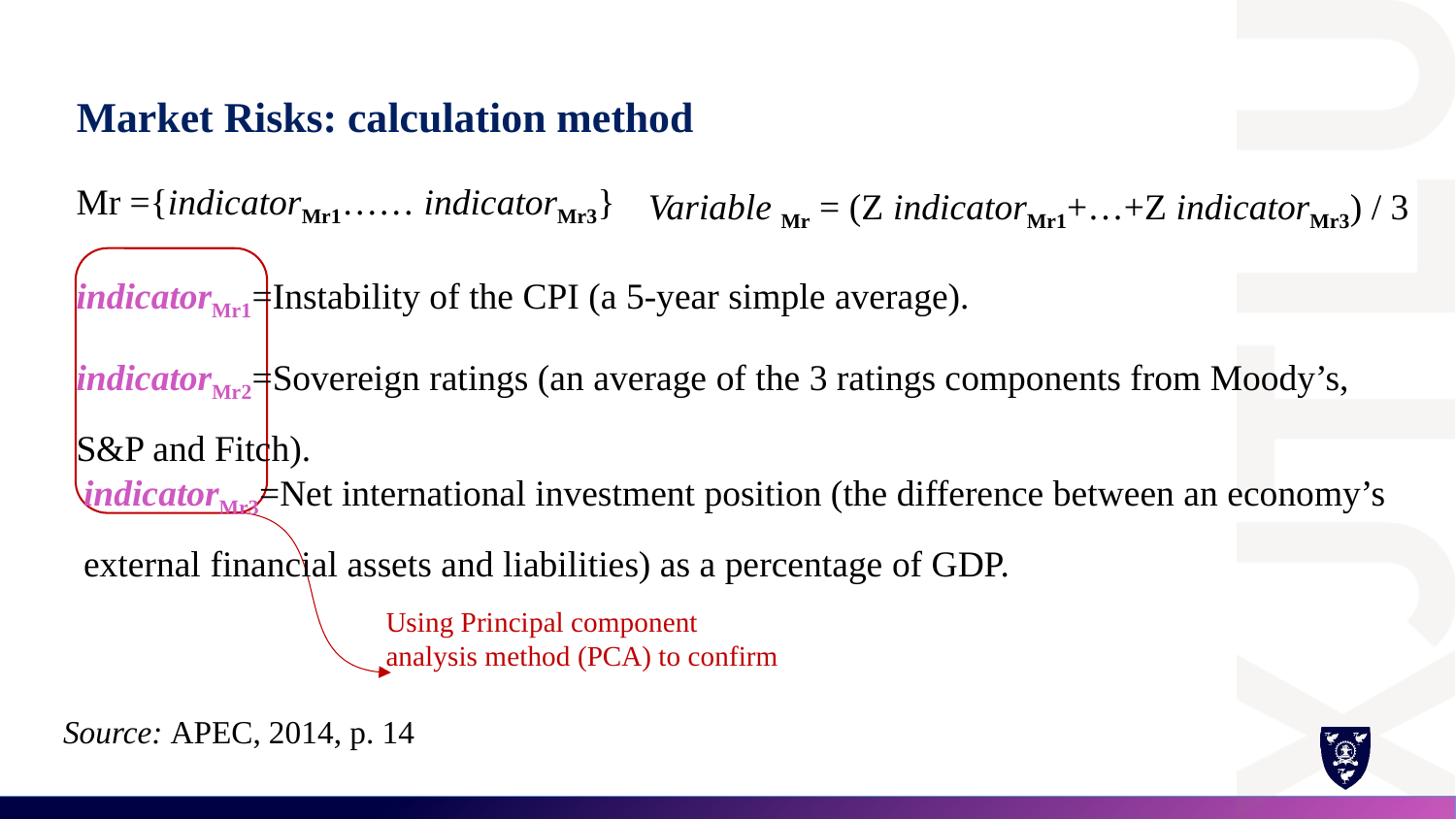

# Market Risks: calculation method
Mr ={indicatorMr1…… indicatorMr3}
Variable Mr = (Z indicatorMr1+…+Z indicatorMr3) / 3

indicatorMr1=Instability of the CPI (a 5-year simple average).
indicatorMr2=Sovereign ratings (an average of the 3 ratings components from Moody’s,  S&P and Fitch).

indicatorMr3=Net international investment position (the difference between an economy’s    external financial assets and liabilities) as a percentage of GDP.

Using Principal component analysis method (PCA) to confirm
Source: APEC, 2014, p. 14